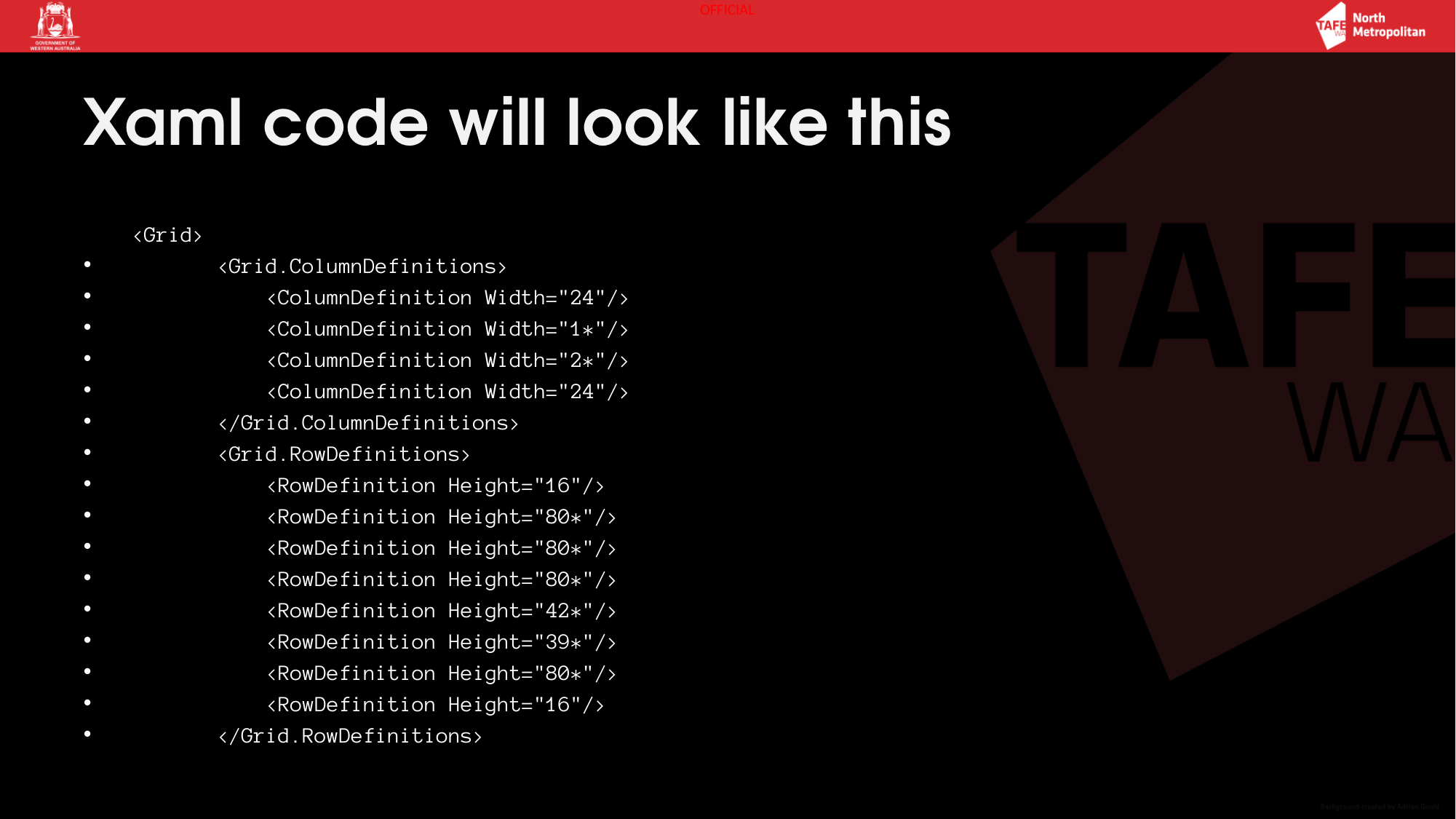

# Xaml code will look like this
 <Grid>
        <Grid.ColumnDefinitions>
            <ColumnDefinition Width="24"/>
            <ColumnDefinition Width="1*"/>
            <ColumnDefinition Width="2*"/>
            <ColumnDefinition Width="24"/>
        </Grid.ColumnDefinitions>
        <Grid.RowDefinitions>
            <RowDefinition Height="16"/>
            <RowDefinition Height="80*"/>
            <RowDefinition Height="80*"/>
            <RowDefinition Height="80*"/>
            <RowDefinition Height="42*"/>
            <RowDefinition Height="39*"/>
            <RowDefinition Height="80*"/>
            <RowDefinition Height="16"/>
        </Grid.RowDefinitions>